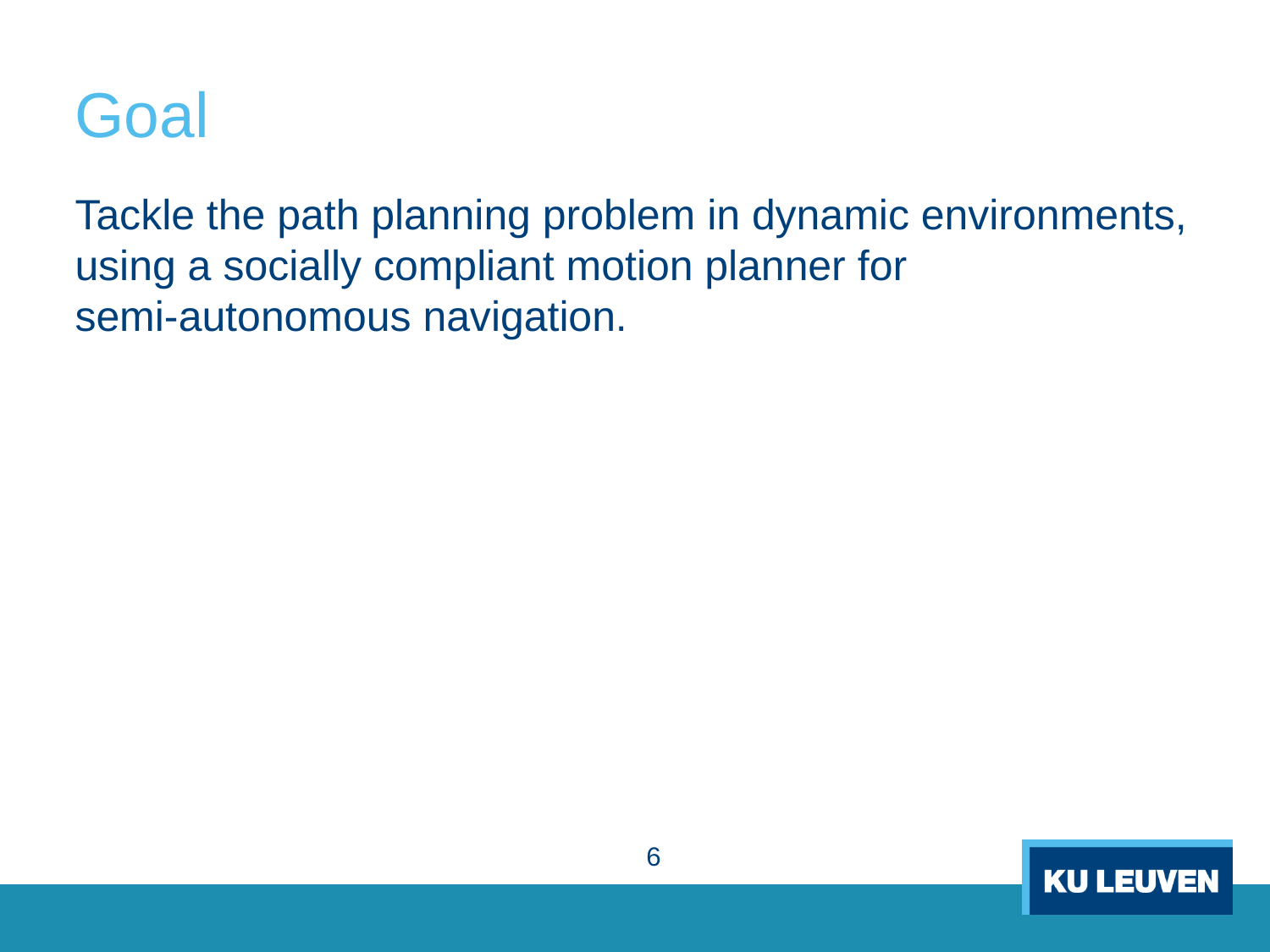

# Goal
Tackle the path planning problem in dynamic environments, using a socially compliant motion planner for
semi-autonomous navigation.
6